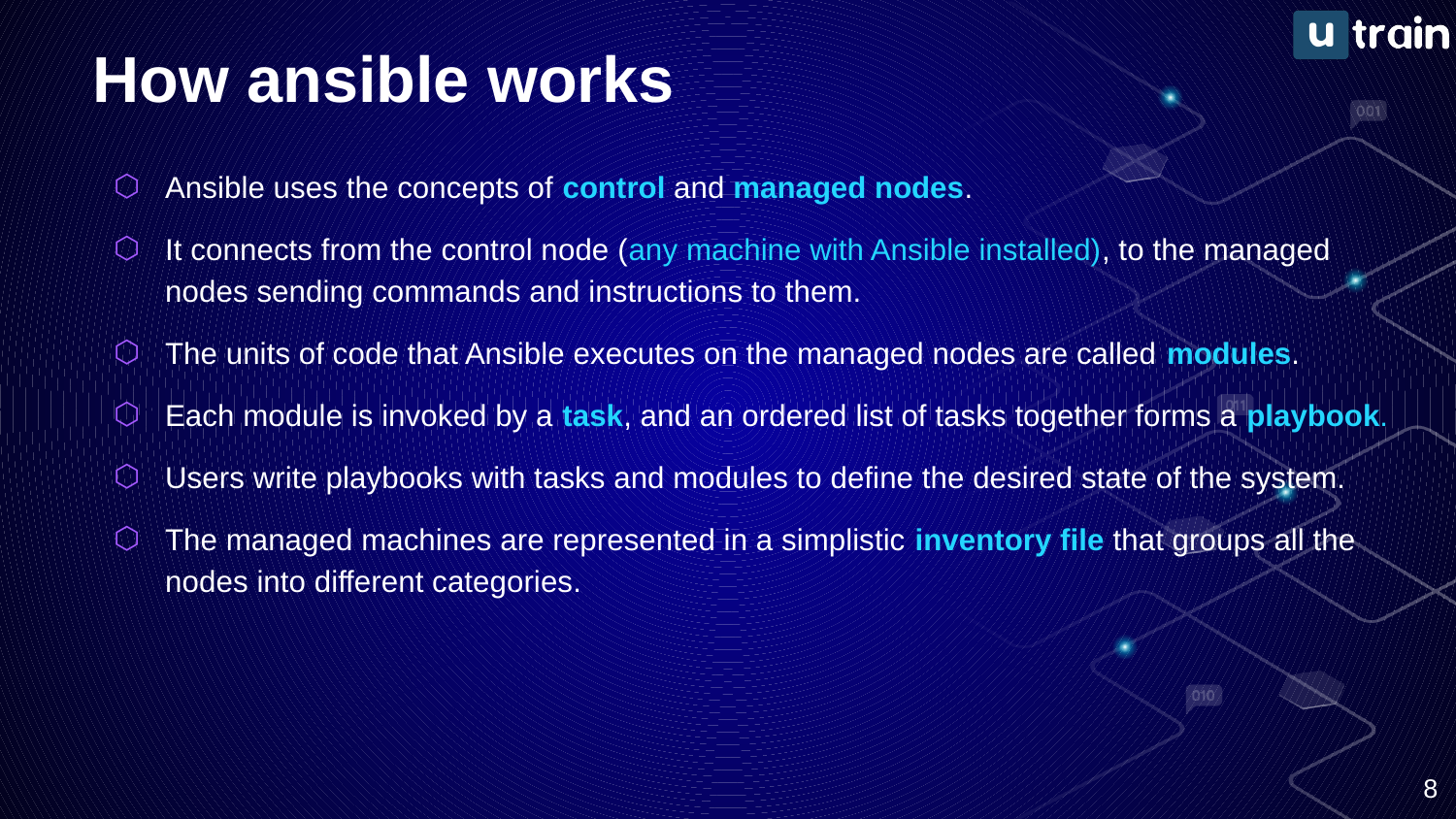

# How ansible works
Ansible uses the concepts of control and managed nodes.
It connects from the control node (any machine with Ansible installed), to the managed nodes sending commands and instructions to them.
The units of code that Ansible executes on the managed nodes are called modules.
Each module is invoked by a task, and an ordered list of tasks together forms a playbook.
Users write playbooks with tasks and modules to define the desired state of the system.
The managed machines are represented in a simplistic inventory file that groups all the nodes into different categories.

8